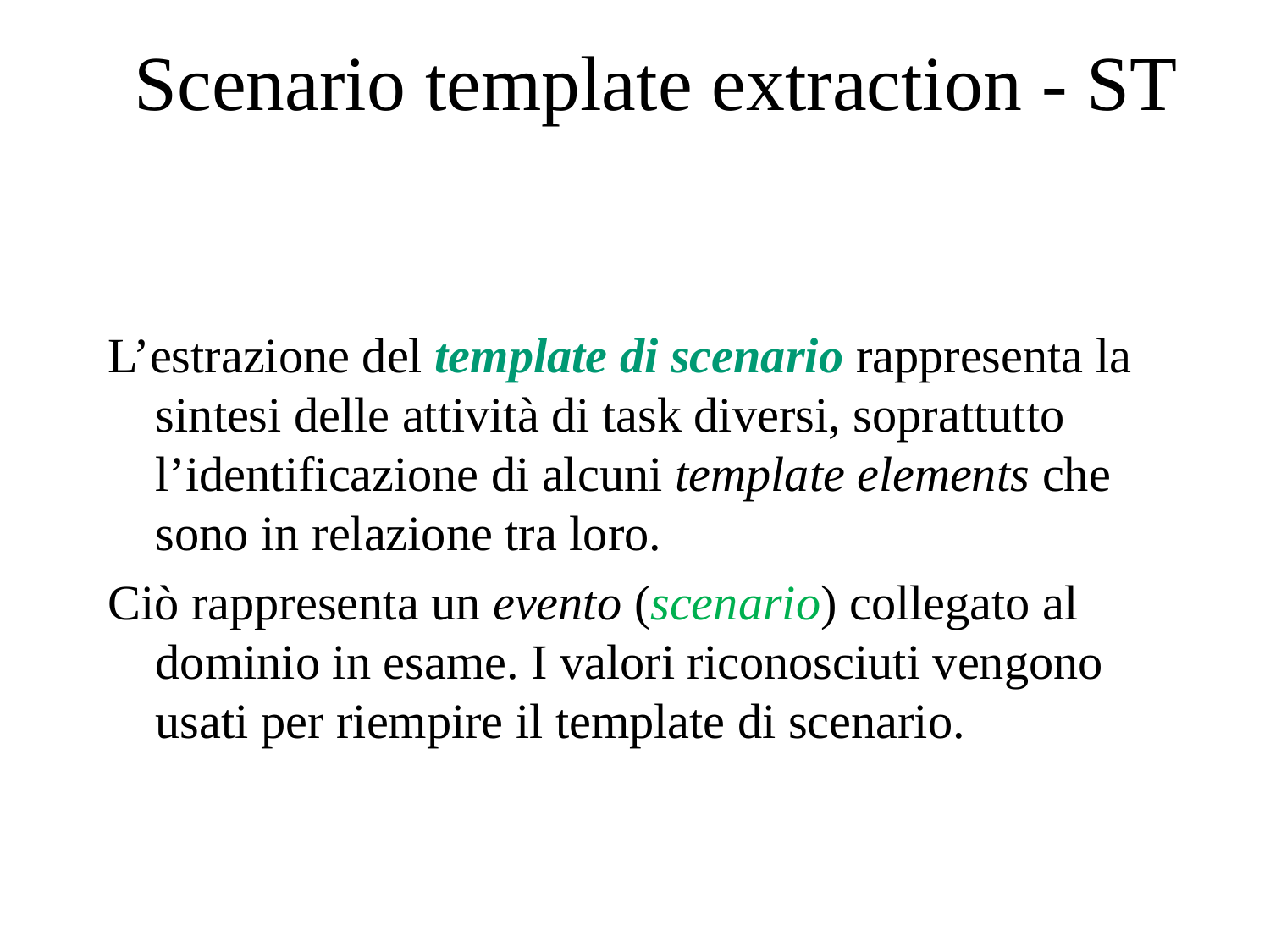

# Scenario template extraction - ST
L’estrazione del template di scenario rappresenta la sintesi delle attività di task diversi, soprattutto l’identificazione di alcuni template elements che sono in relazione tra loro.
Ciò rappresenta un evento (scenario) collegato al dominio in esame. I valori riconosciuti vengono usati per riempire il template di scenario.